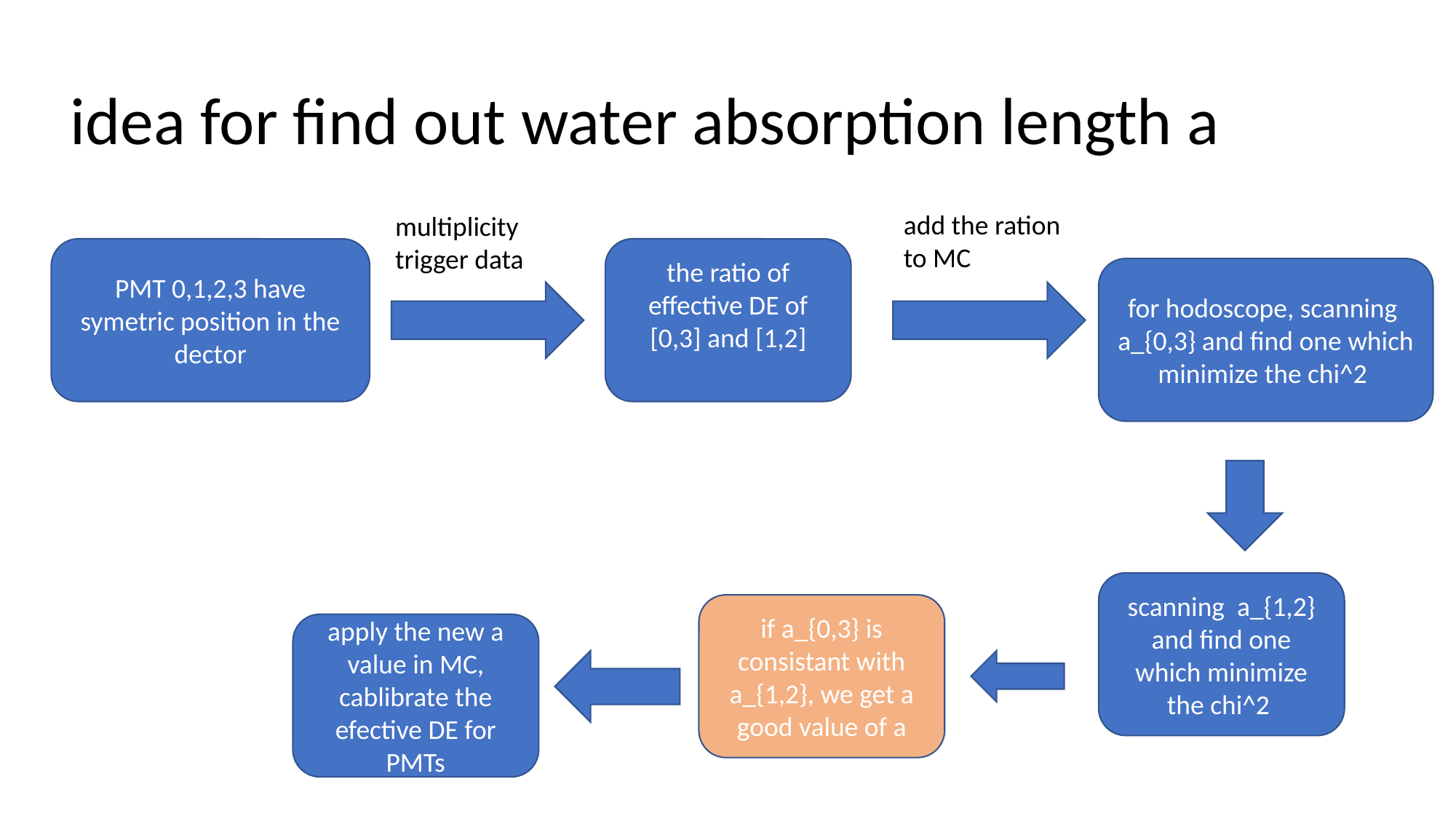

# idea for find out water absorption length a
add the ration to MC
multiplicity trigger data
PMT 0,1,2,3 have symetric position in the dector
the ratio of effective DE of [0,3] and [1,2]

for hodoscope, scanning  a_{0,3} and find one which minimize the chi^2

scanning  a_{1,2} and find one which minimize the chi^2
if a_{0,3} is consistant with a_{1,2}, we get a good value of a
apply the new a value in MC, cablibrate the efective DE for PMTs